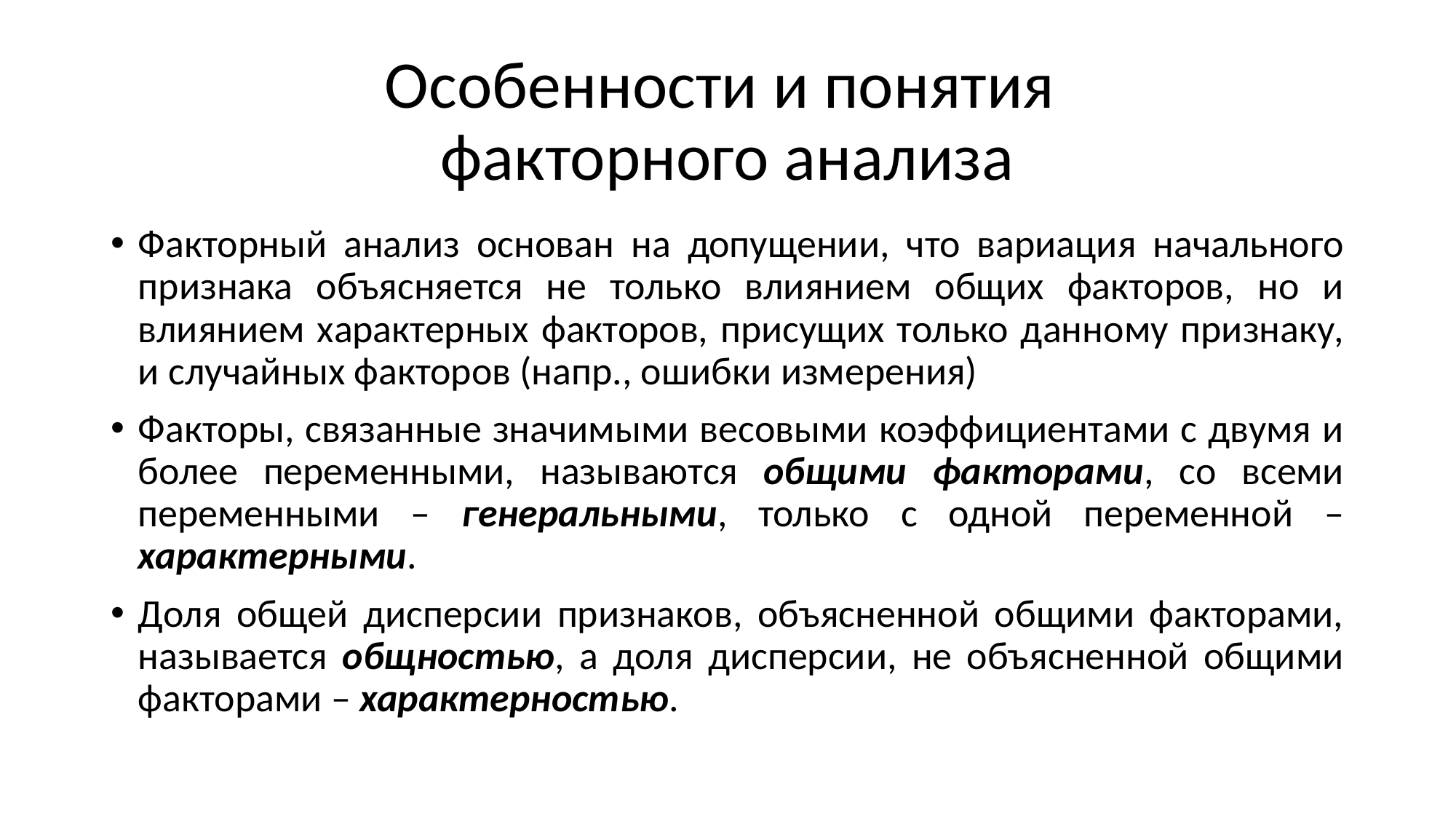

# Особенности и понятия факторного анализа
Факторный анализ основан на допущении, что вариация начального признака объясняется не только влиянием общих факторов, но и влиянием характерных факторов, присущих только данному признаку, и случайных факторов (напр., ошибки измерения)
Факторы, связанные значимыми весовыми коэффициентами с двумя и более переменными, называются общими факторами, со всеми переменными – генеральными, только с одной переменной – характерными.
Доля общей дисперсии признаков, объясненной общими факторами, называется общностью, а доля дисперсии, не объясненной общими факторами – характерностью.